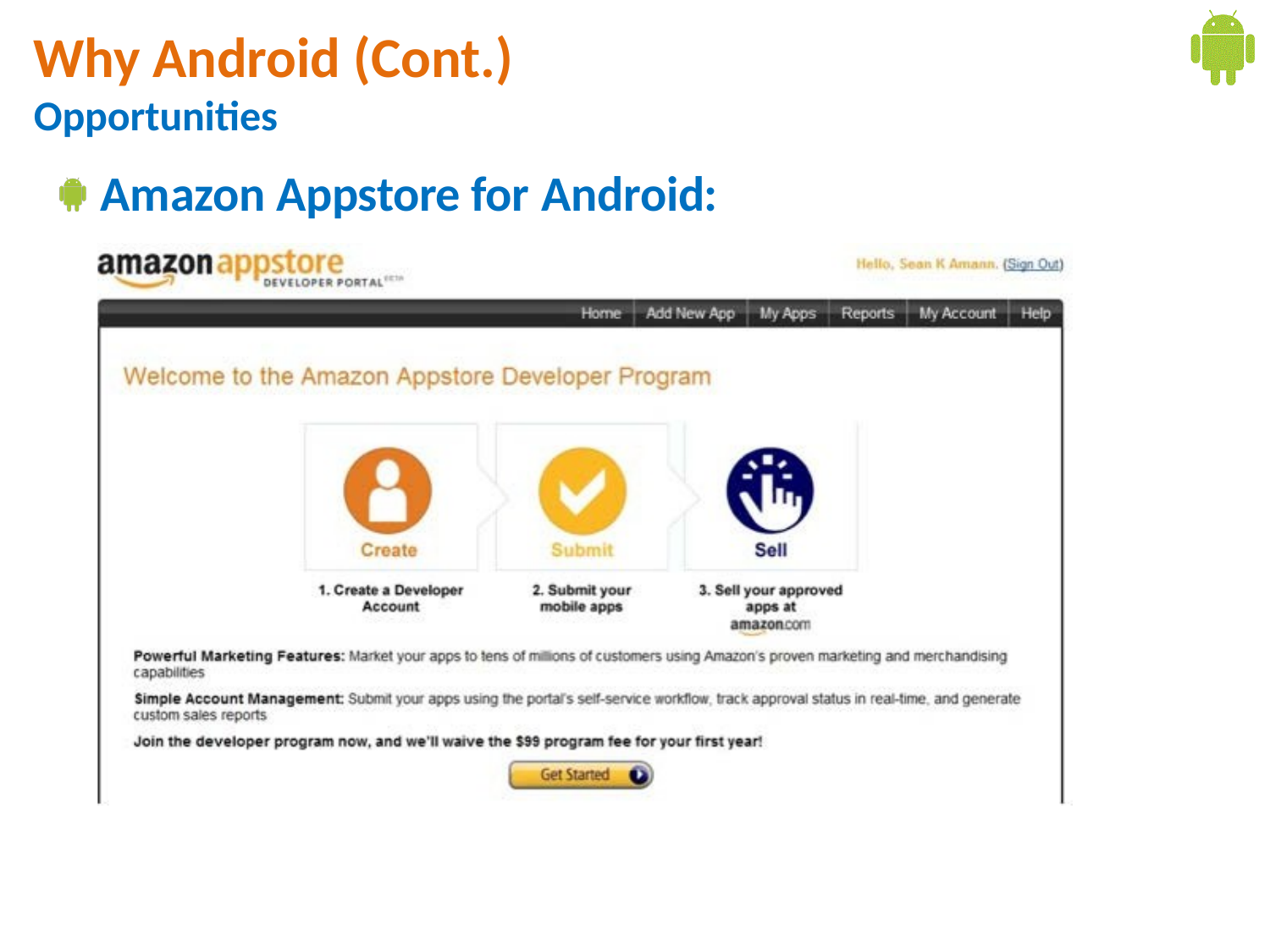

# Why Android (Cont.)
Opportunities
Amazon Appstore for Android: